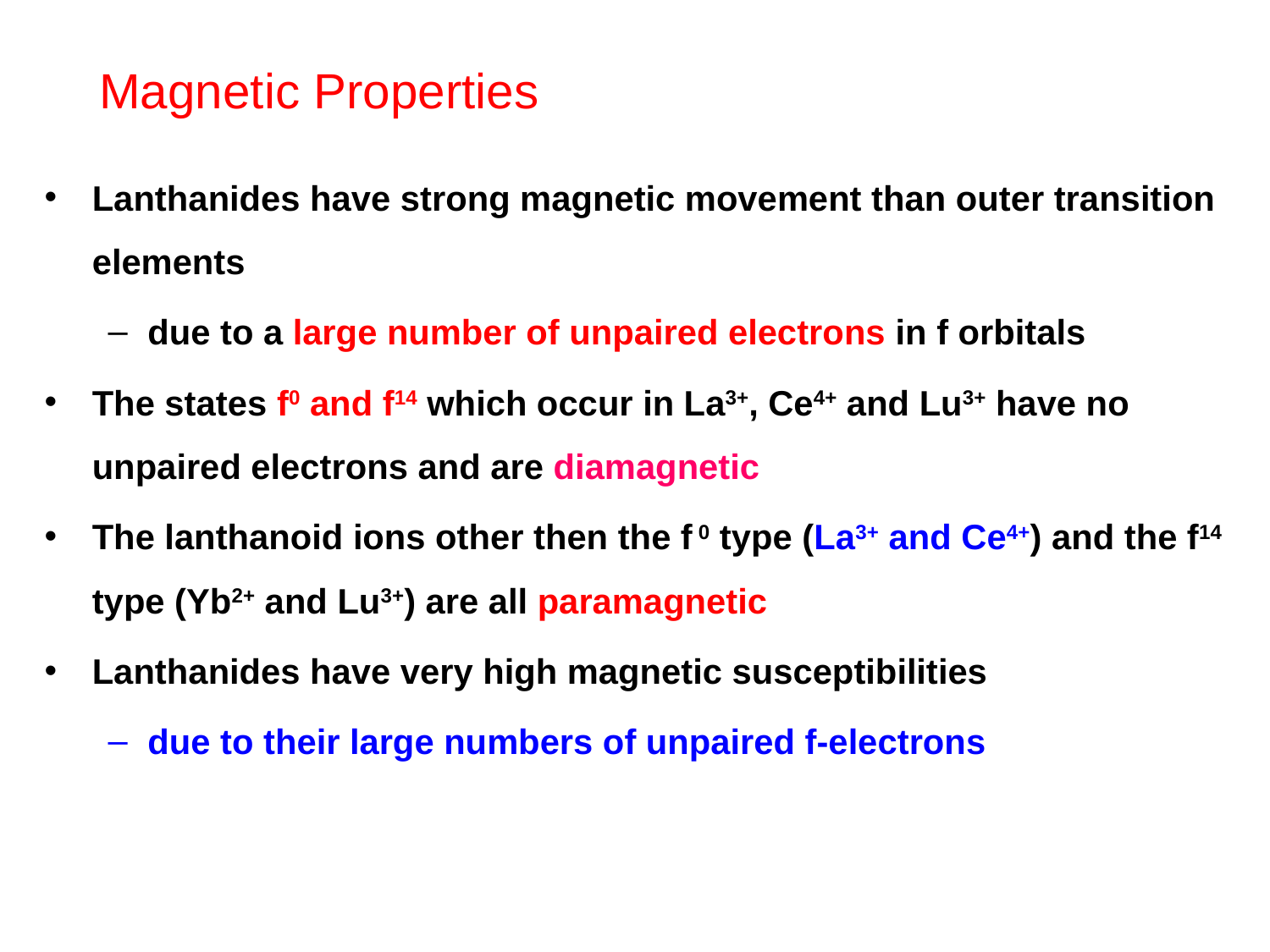

Magnetic Properties
Lanthanides have strong magnetic movement than outer transition elements
due to a large number of unpaired electrons in f orbitals
The states f0 and f14 which occur in La3+, Ce4+ and Lu3+ have no unpaired electrons and are diamagnetic
The lanthanoid ions other then the f 0 type (La3+ and Ce4+) and the f14 type (Yb2+ and Lu3+) are all paramagnetic
Lanthanides have very high magnetic susceptibilities
due to their large numbers of unpaired f-electrons